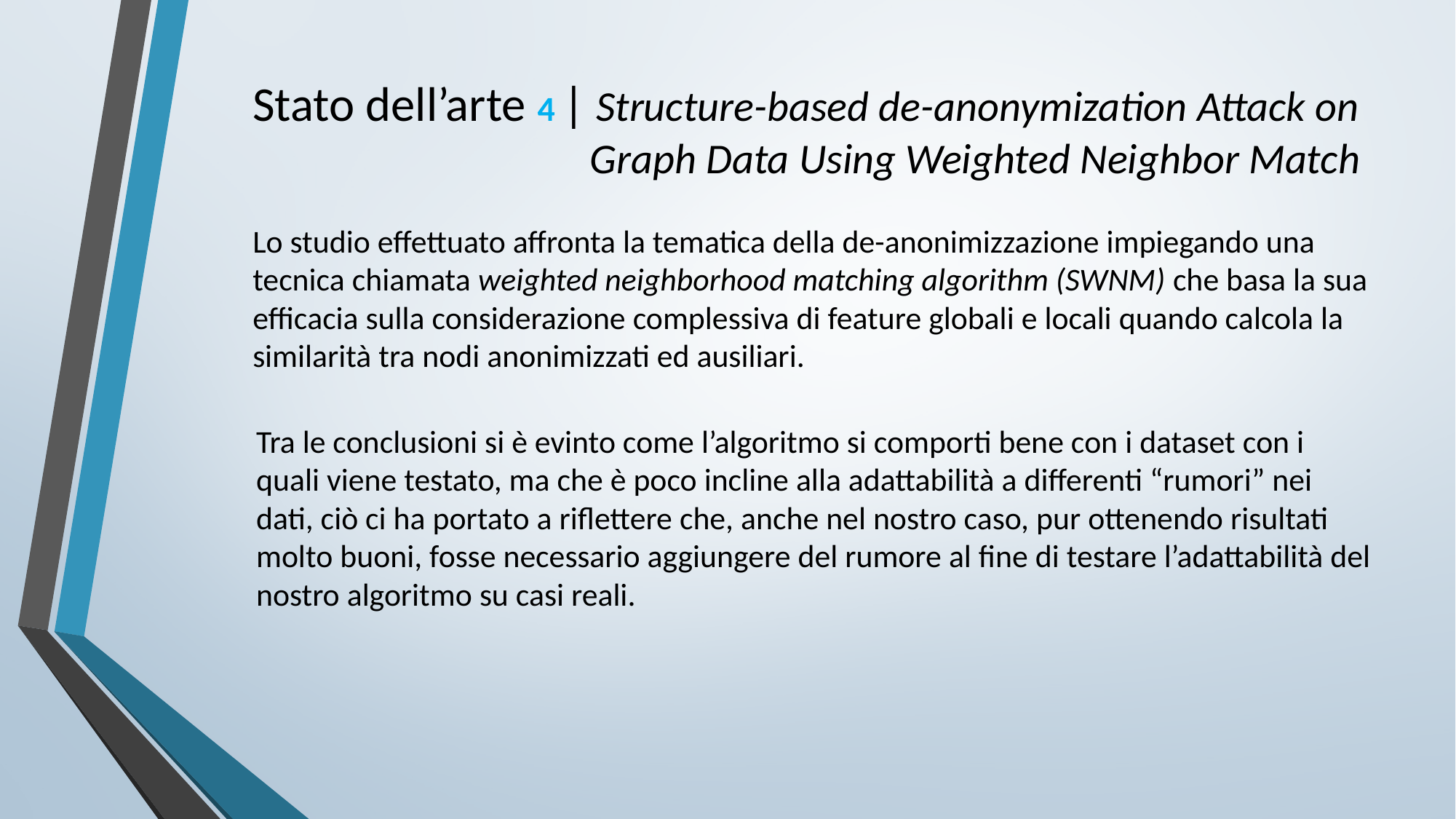

Stato dell’arte 4 | Structure-based de-anonymization Attack on
			 Graph Data Using Weighted Neighbor Match
Lo studio effettuato affronta la tematica della de-anonimizzazione impiegando una tecnica chiamata weighted neighborhood matching algorithm (SWNM) che basa la sua efficacia sulla considerazione complessiva di feature globali e locali quando calcola la similarità tra nodi anonimizzati ed ausiliari.
Tra le conclusioni si è evinto come l’algoritmo si comporti bene con i dataset con i quali viene testato, ma che è poco incline alla adattabilità a differenti “rumori” nei dati, ciò ci ha portato a riflettere che, anche nel nostro caso, pur ottenendo risultati molto buoni, fosse necessario aggiungere del rumore al fine di testare l’adattabilità del nostro algoritmo su casi reali.